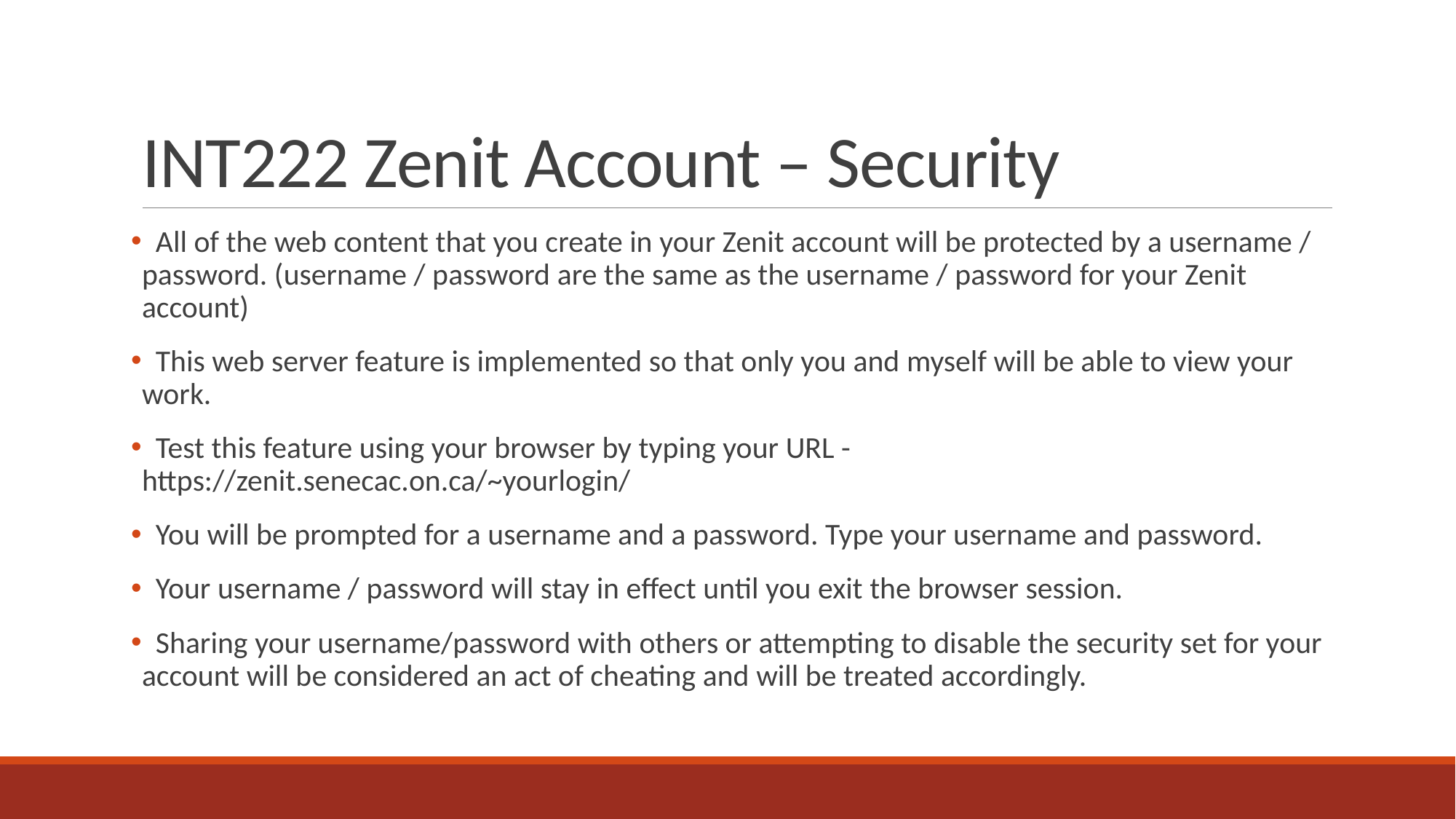

# INT222 Zenit Account – Security
  All of the web content that you create in your Zenit account will be protected by a username / password. (username / password are the same as the username / password for your Zenit account)
  This web server feature is implemented so that only you and myself will be able to view your work.
  Test this feature using your browser by typing your URL - https://zenit.senecac.on.ca/~yourlogin/
  You will be prompted for a username and a password. Type your username and password.
  Your username / password will stay in effect until you exit the browser session.
  Sharing your username/password with others or attempting to disable the security set for your account will be considered an act of cheating and will be treated accordingly.